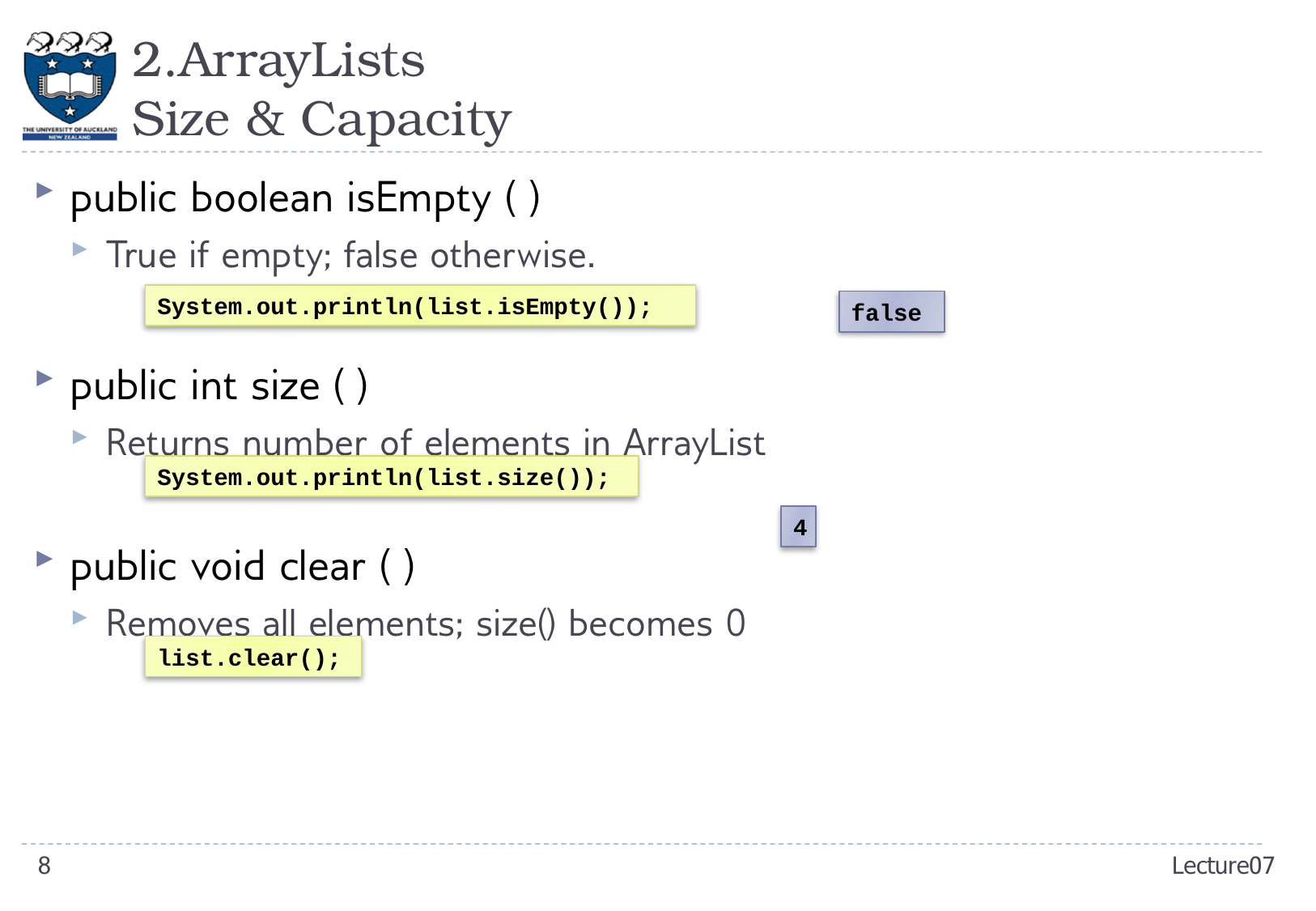

# 2.ArrayLists Size & Capacity
public boolean isEmpty ( )
True if empty; false otherwise.

public int size ( )
Returns number of elements in ArrayList

public void clear ( )
Removes all elements; size() becomes 0
System.out.println(list.isEmpty());
false
System.out.println(list.size());
4
list.clear();
8
Lecture07